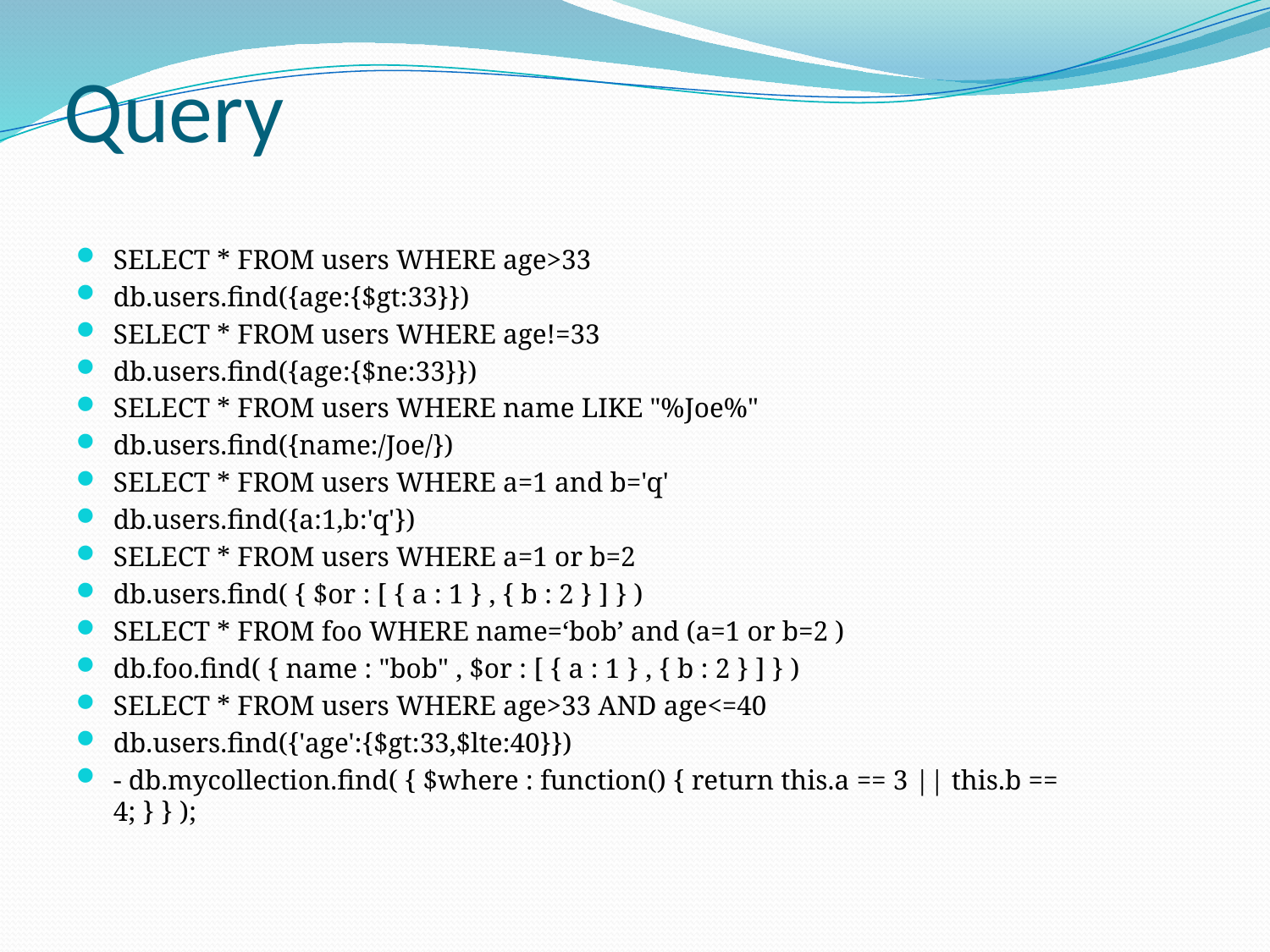

# Query

SELECT * FROM users WHERE age>33
db.users.find({age:{$gt:33}})
SELECT * FROM users WHERE age!=33
db.users.find({age:{$ne:33}})
SELECT * FROM users WHERE name LIKE "%Joe%"
db.users.find({name:/Joe/})
SELECT * FROM users WHERE a=1 and b='q'
db.users.find({a:1,b:'q'})
SELECT * FROM users WHERE a=1 or b=2
db.users.find( { $or : [ { a : 1 } , { b : 2 } ] } )
SELECT * FROM foo WHERE name=‘bob’ and (a=1 or b=2 )
db.foo.find( { name : "bob" , $or : [ { a : 1 } , { b : 2 } ] } )
SELECT * FROM users WHERE age>33 AND age<=40
db.users.find({'age':{$gt:33,$lte:40}})
- db.mycollection.find( { $where : function() { return this.a == 3 || this.b == 4; } } );